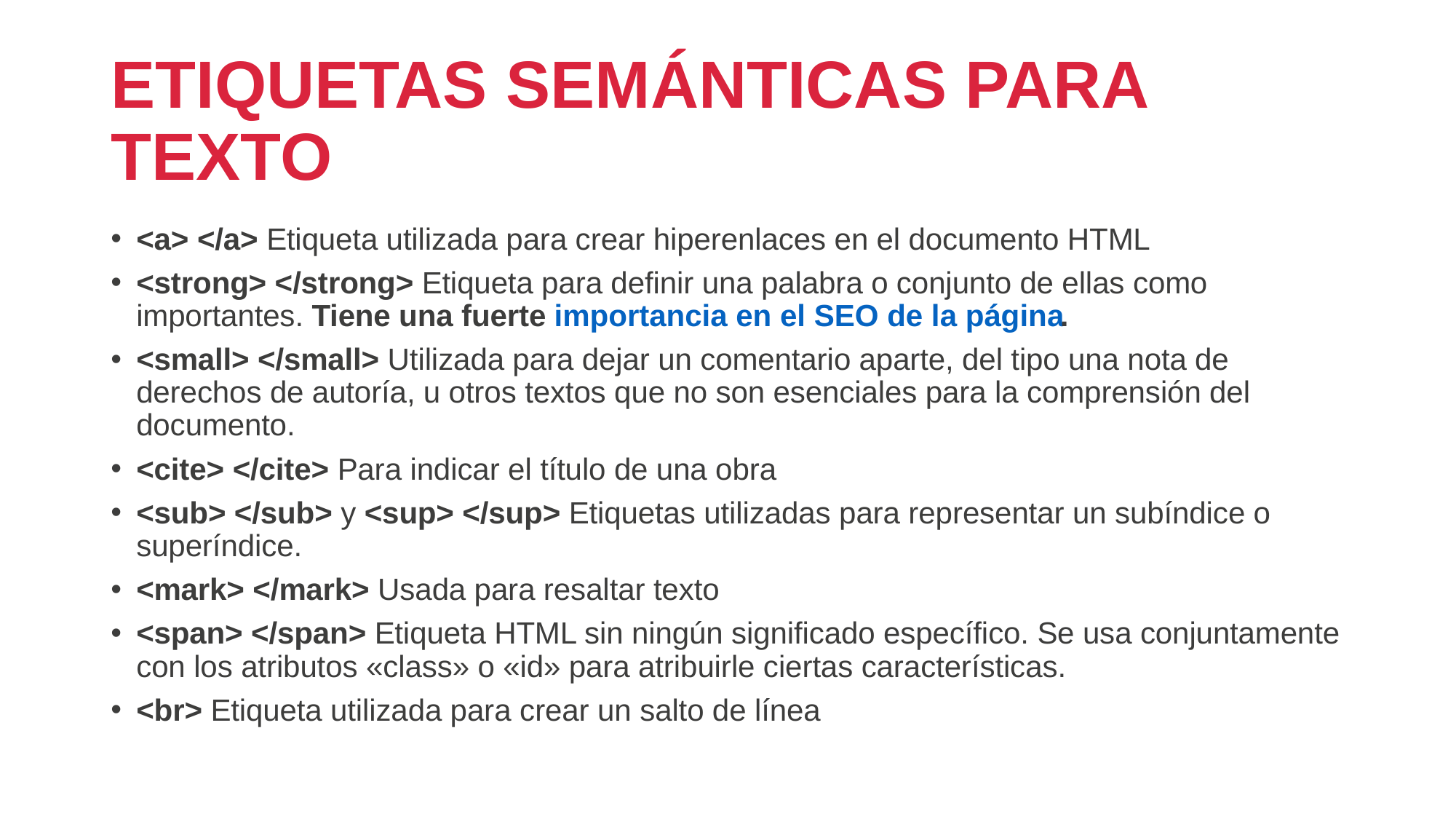

# ETIQUETAS SEMÁNTICAS PARA TEXTO
<a> </a> Etiqueta utilizada para crear hiperenlaces en el documento HTML
<strong> </strong> Etiqueta para definir una palabra o conjunto de ellas como importantes. Tiene una fuerte importancia en el SEO de la página.
<small> </small> Utilizada para dejar un comentario aparte, del tipo una nota de derechos de autoría, u otros textos que no son esenciales para la comprensión del documento.
<cite> </cite> Para indicar el título de una obra
<sub> </sub> y <sup> </sup> Etiquetas utilizadas para representar un subíndice o superíndice.
<mark> </mark> Usada para resaltar texto
<span> </span> Etiqueta HTML sin ningún significado específico. Se usa conjuntamente con los atributos «class» o «id» para atribuirle ciertas características.
<br> Etiqueta utilizada para crear un salto de línea